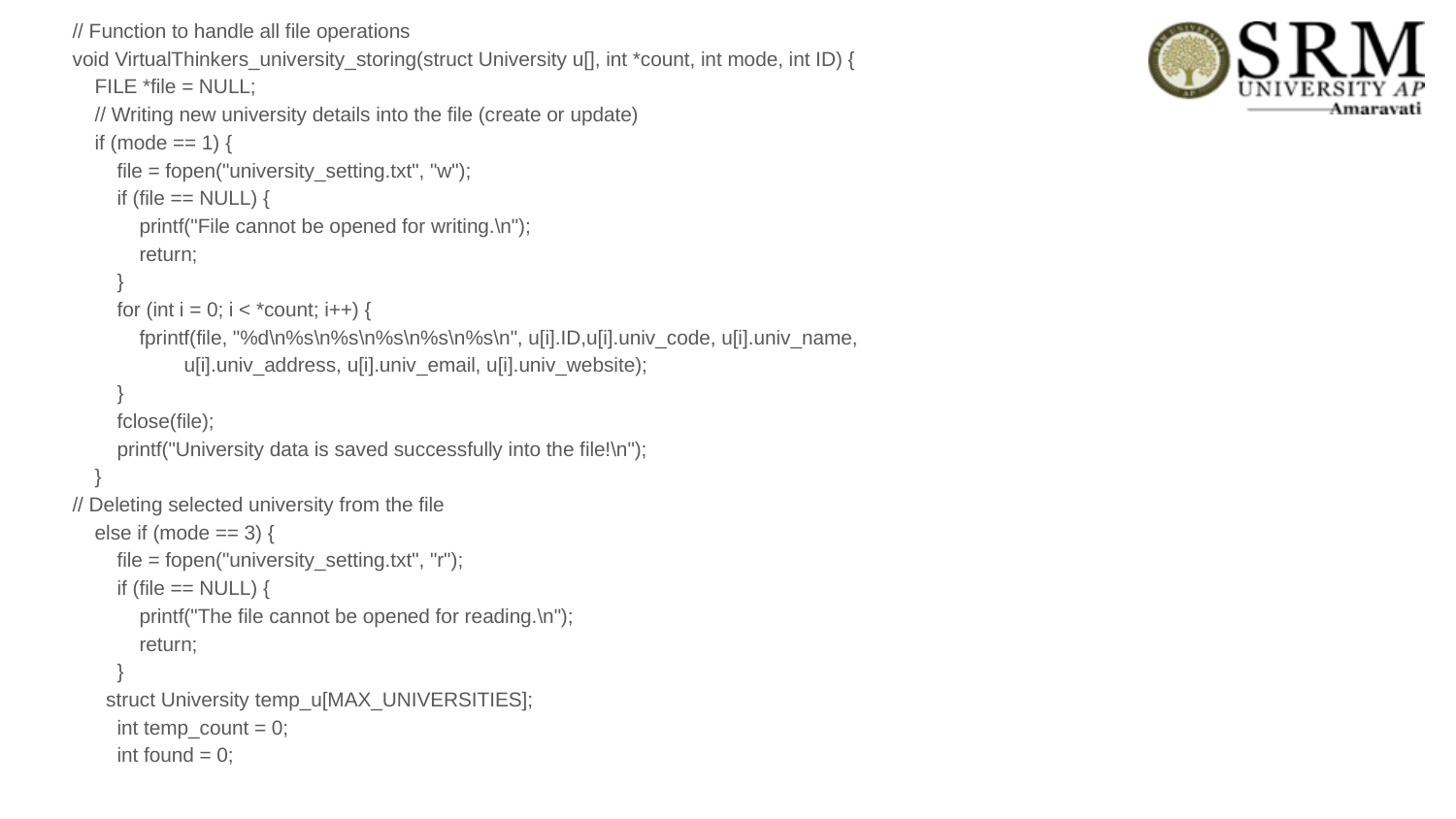

// Function to handle all file operations
void VirtualThinkers_university_storing(struct University u[], int *count, int mode, int ID) {
    FILE *file = NULL;
    // Writing new university details into the file (create or update)
    if (mode == 1) {
        file = fopen("university_setting.txt", "w");
        if (file == NULL) {
            printf("File cannot be opened for writing.\n");
            return;
        }
        for (int i = 0; i < *count; i++) {
            fprintf(file, "%d\n%s\n%s\n%s\n%s\n%s\n", u[i].ID,u[i].univ_code, u[i].univ_name,
                    u[i].univ_address, u[i].univ_email, u[i].univ_website);
        }
        fclose(file);
        printf("University data is saved successfully into the file!\n");
    }
// Deleting selected university from the file
    else if (mode == 3) {
        file = fopen("university_setting.txt", "r");
        if (file == NULL) {
            printf("The file cannot be opened for reading.\n");
            return;
        }
      struct University temp_u[MAX_UNIVERSITIES];
        int temp_count = 0;
        int found = 0;